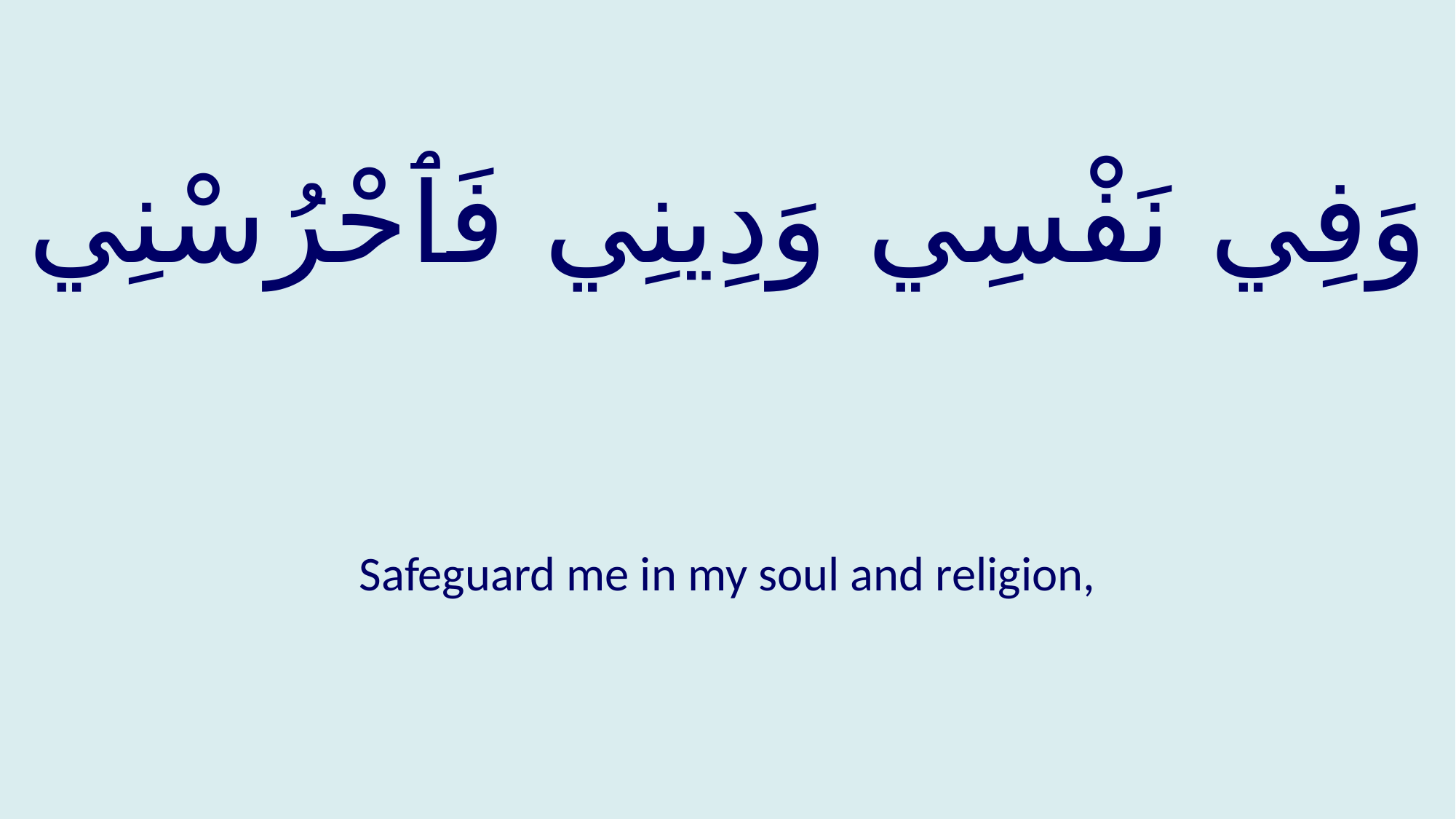

# وَفِي نَفْسِي وَدِينِي فَٱحْرُسْنِي
Safeguard me in my soul and religion,